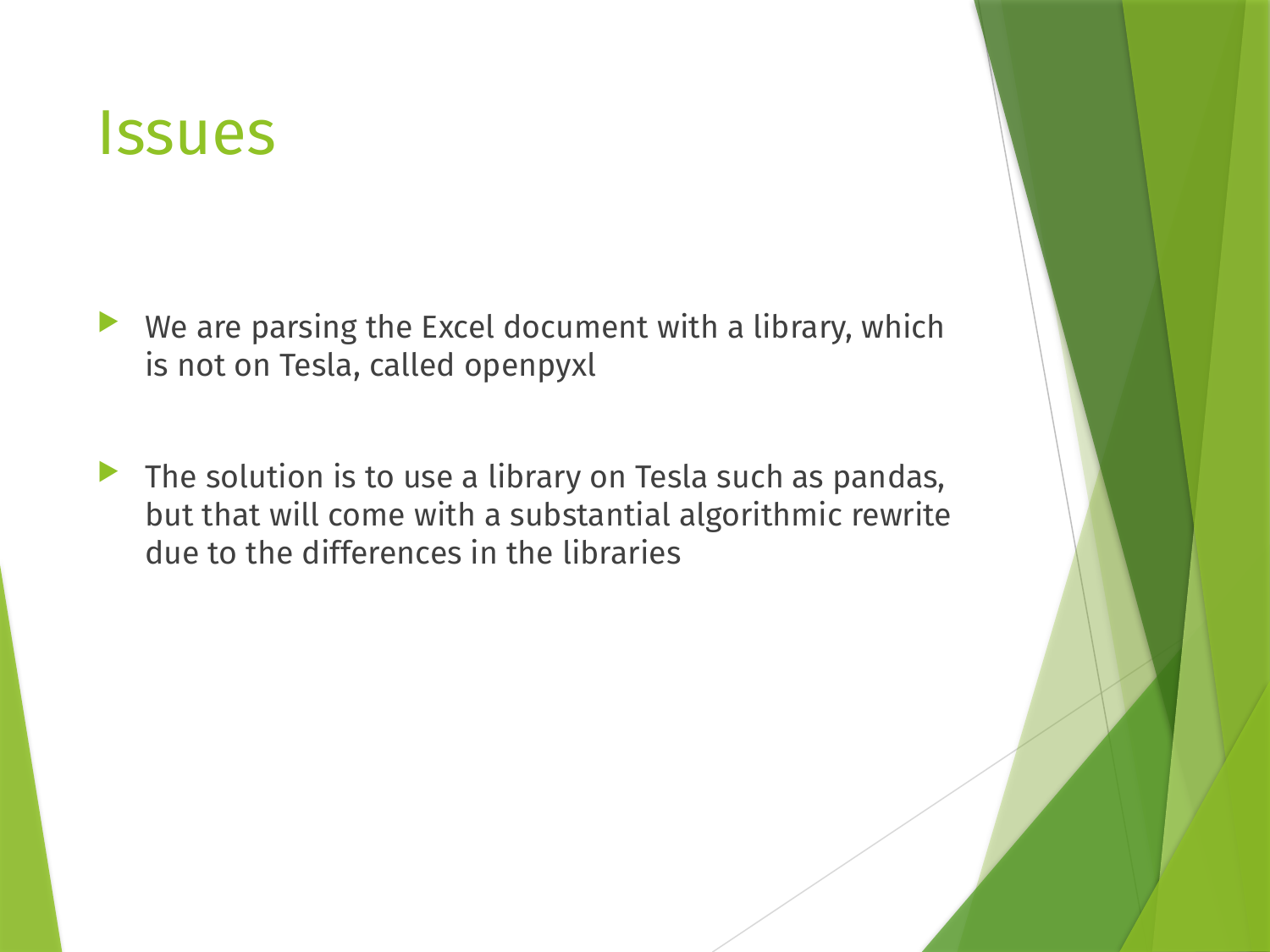

# Issues
We are parsing the Excel document with a library, which is not on Tesla, called openpyxl

The solution is to use a library on Tesla such as pandas, but that will come with a substantial algorithmic rewrite due to the differences in the libraries